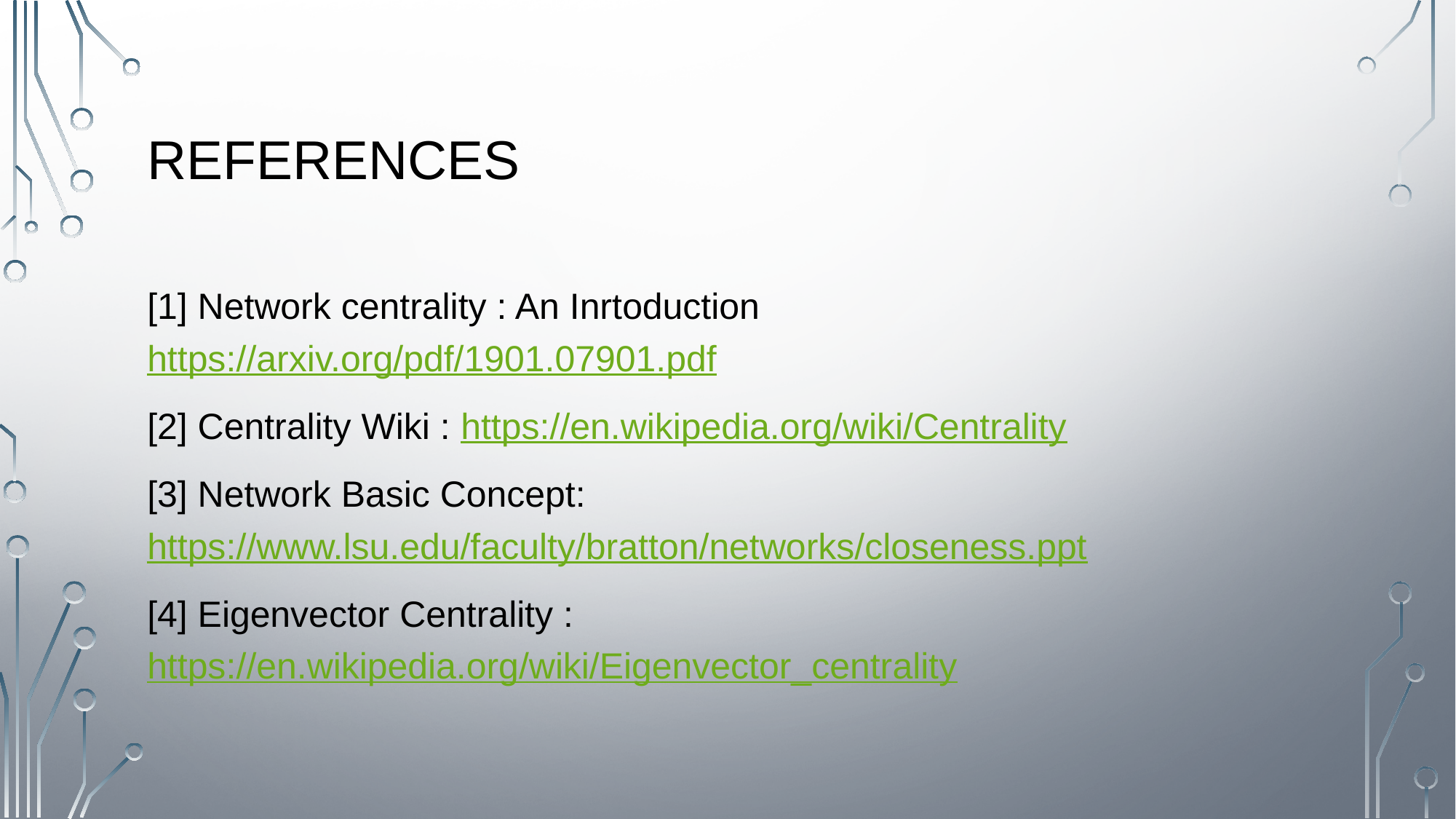

# References
[1] Network centrality : An Inrtoduction https://arxiv.org/pdf/1901.07901.pdf
[2] Centrality Wiki : https://en.wikipedia.org/wiki/Centrality
[3] Network Basic Concept:  https://www.lsu.edu/faculty/bratton/networks/closeness.ppt
[4] Eigenvector Centrality : https://en.wikipedia.org/wiki/Eigenvector_centrality